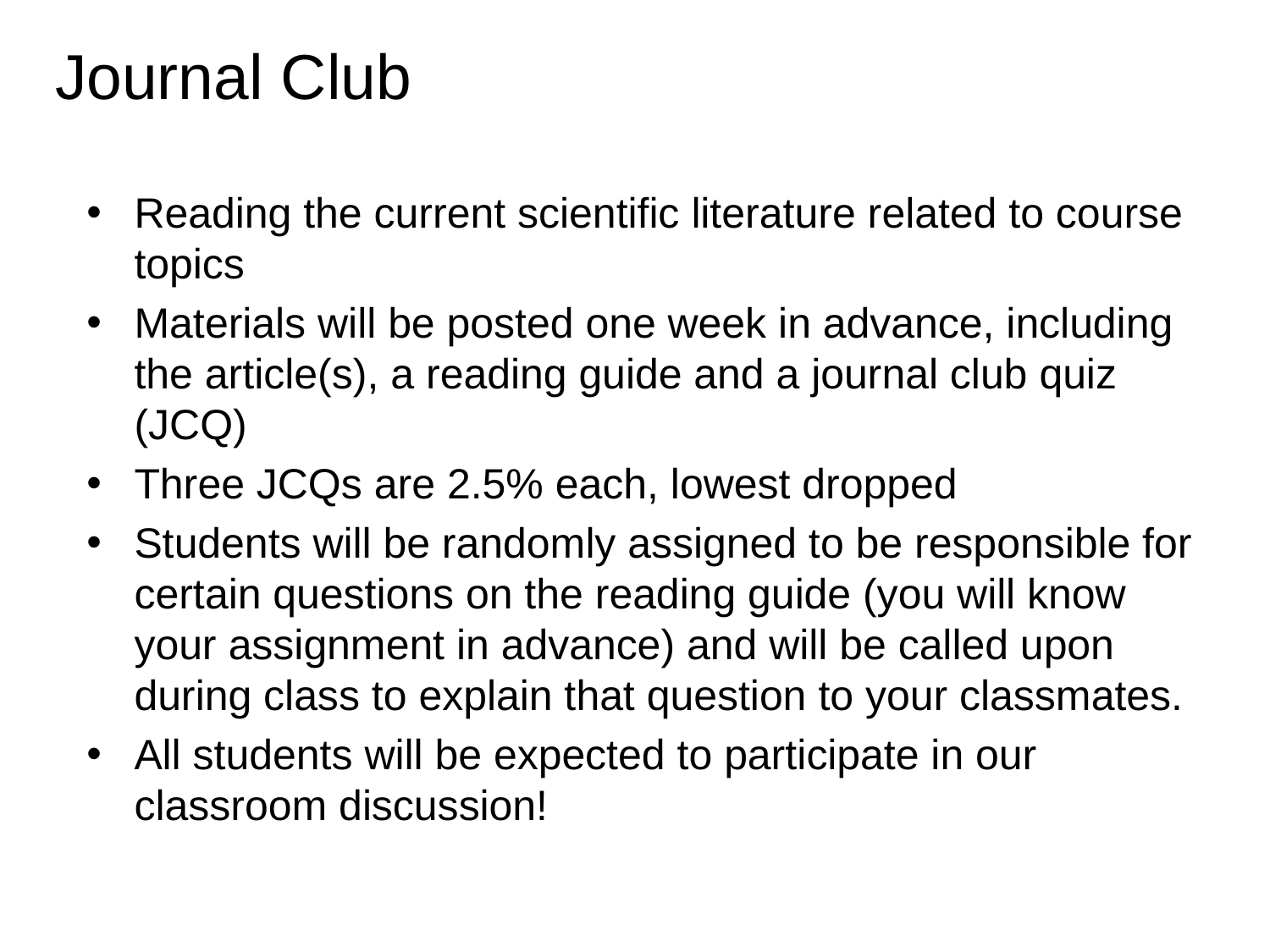

# Journal Club
Reading the current scientific literature related to course topics
Materials will be posted one week in advance, including the article(s), a reading guide and a journal club quiz (JCQ)
Three JCQs are 2.5% each, lowest dropped
Students will be randomly assigned to be responsible for certain questions on the reading guide (you will know your assignment in advance) and will be called upon during class to explain that question to your classmates.
All students will be expected to participate in our classroom discussion!